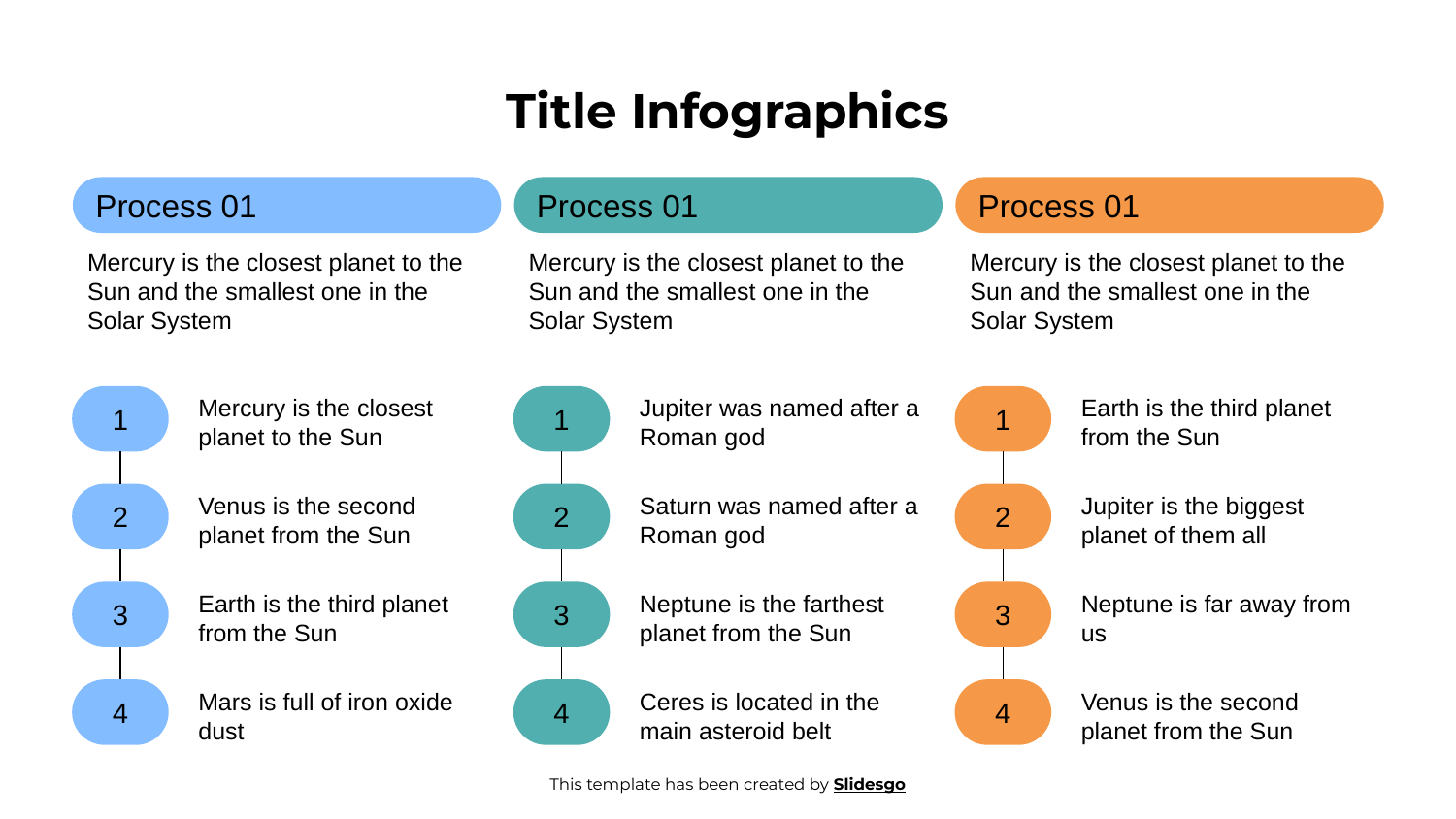

# Title Infographics
Process 01
Process 01
Process 01
Mercury is the closest planet to the Sun and the smallest one in the Solar System
Mercury is the closest planet to the Sun and the smallest one in the Solar System
Mercury is the closest planet to the Sun and the smallest one in the Solar System
Mercury is the closest planet to the Sun
Jupiter was named after a Roman god
Earth is the third planet from the Sun
1
1
1
Venus is the second planet from the Sun
Saturn was named after a Roman god
Jupiter is the biggest planet of them all
2
2
2
Earth is the third planet from the Sun
Neptune is the farthest planet from the Sun
Neptune is far away from us
3
3
3
Mars is full of iron oxide dust
Ceres is located in the main asteroid belt
Venus is the second planet from the Sun
4
4
4
This template has been created by Slidesgo